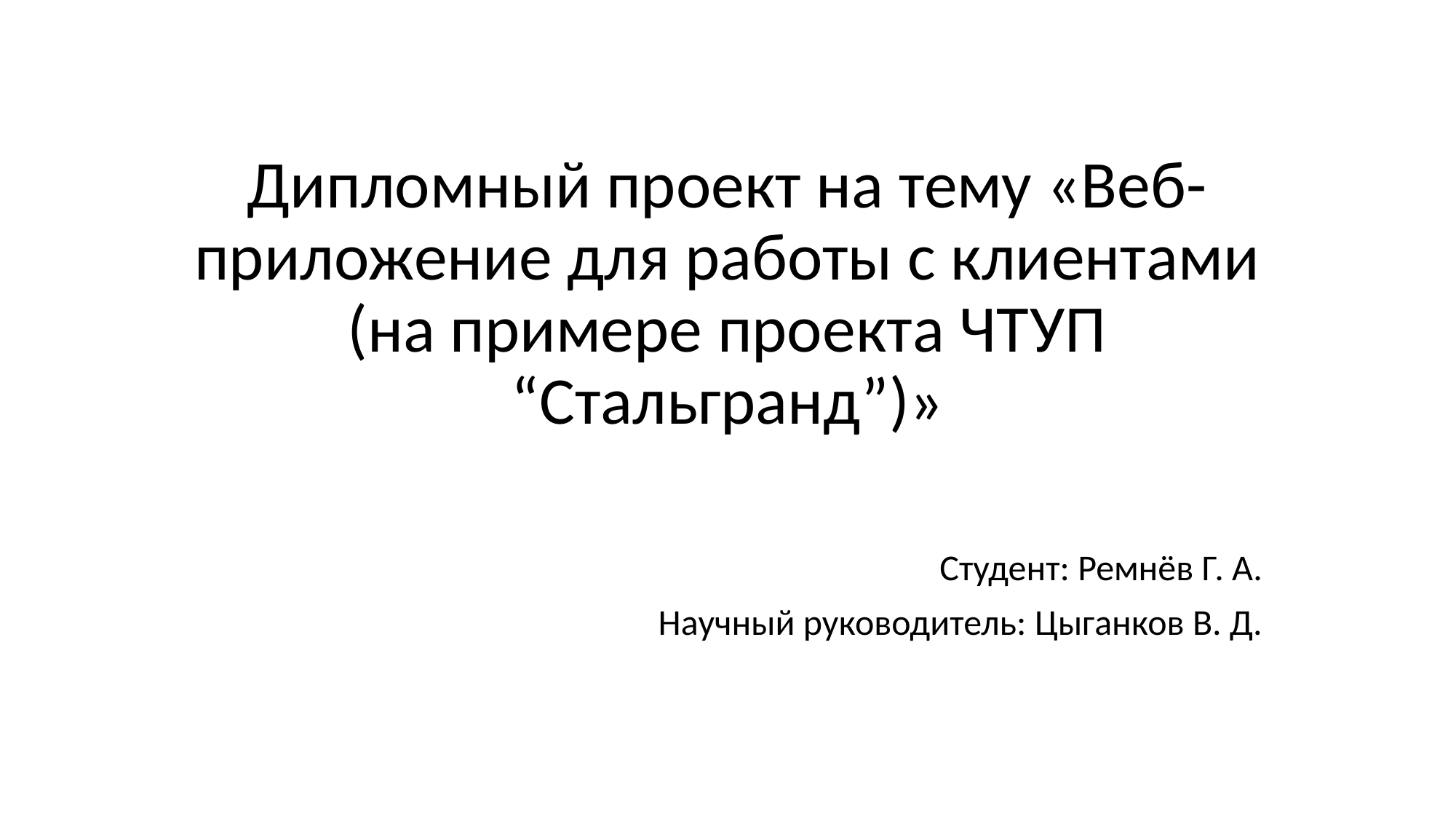

# Дипломный проект на тему «Веб-приложение для работы с клиентами (на примере проекта ЧТУП “Стальгранд”)»

Студент: Ремнёв Г. А.
Научный руководитель: Цыганков В. Д.